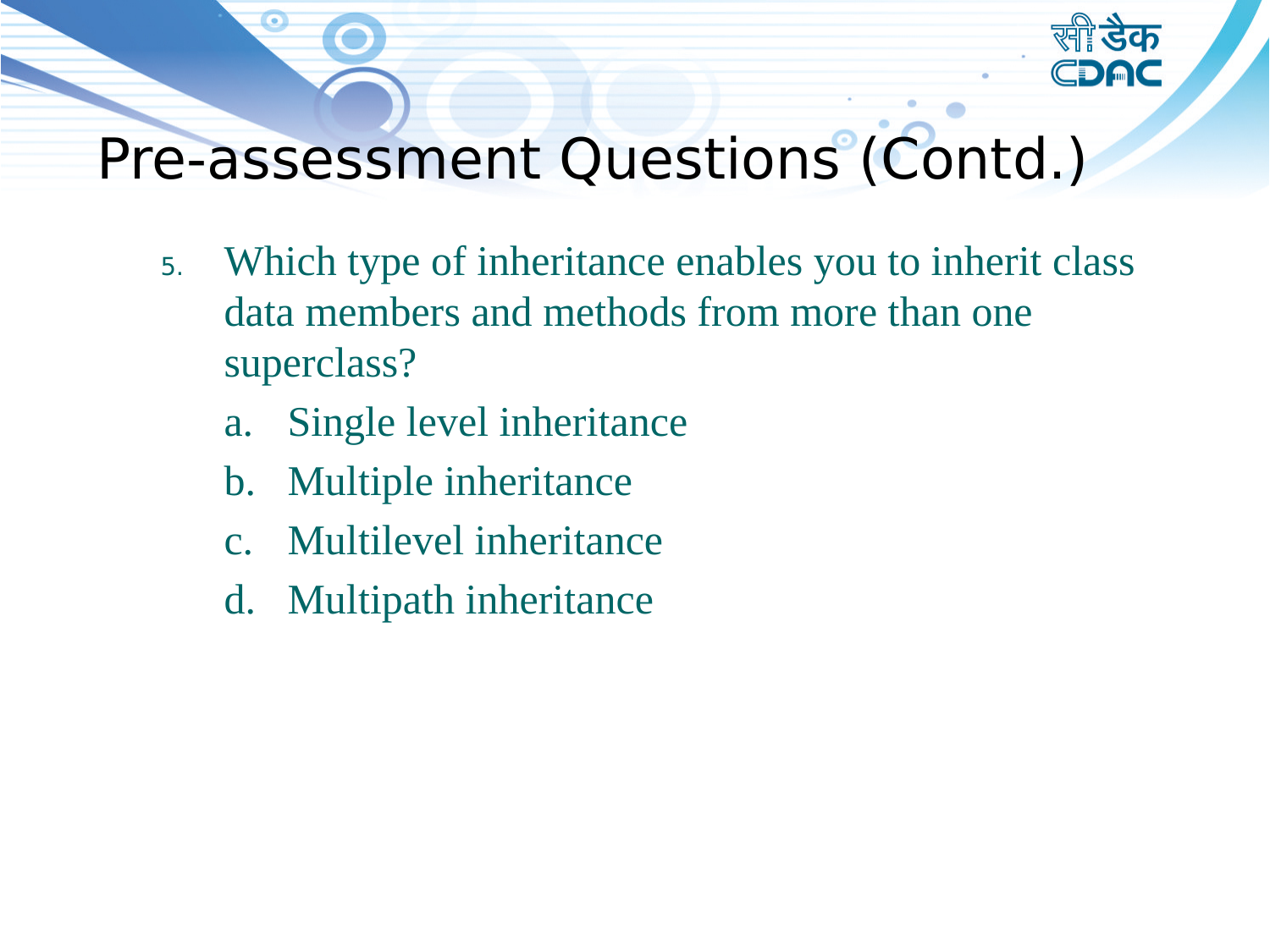

Pre-assessment Questions (Contd.)

5. 	Which type of inheritance enables you to inherit class data members and methods from more than one superclass?
Single level inheritance
Multiple inheritance
Multilevel inheritance
Multipath inheritance